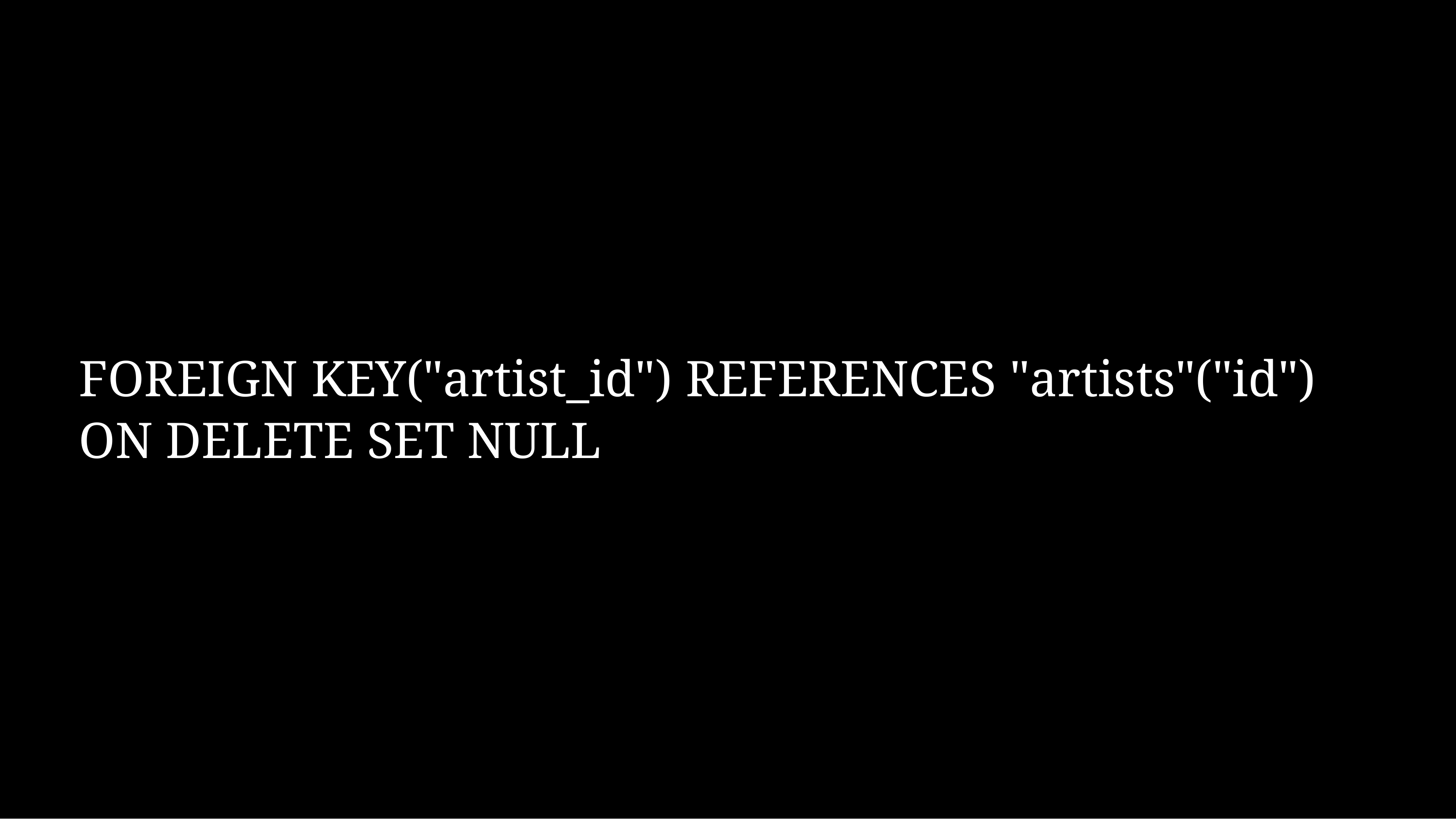

# FOREIGN KEY("artist_id") REFERENCES "artists"("id")  ON DELETE SET NULL